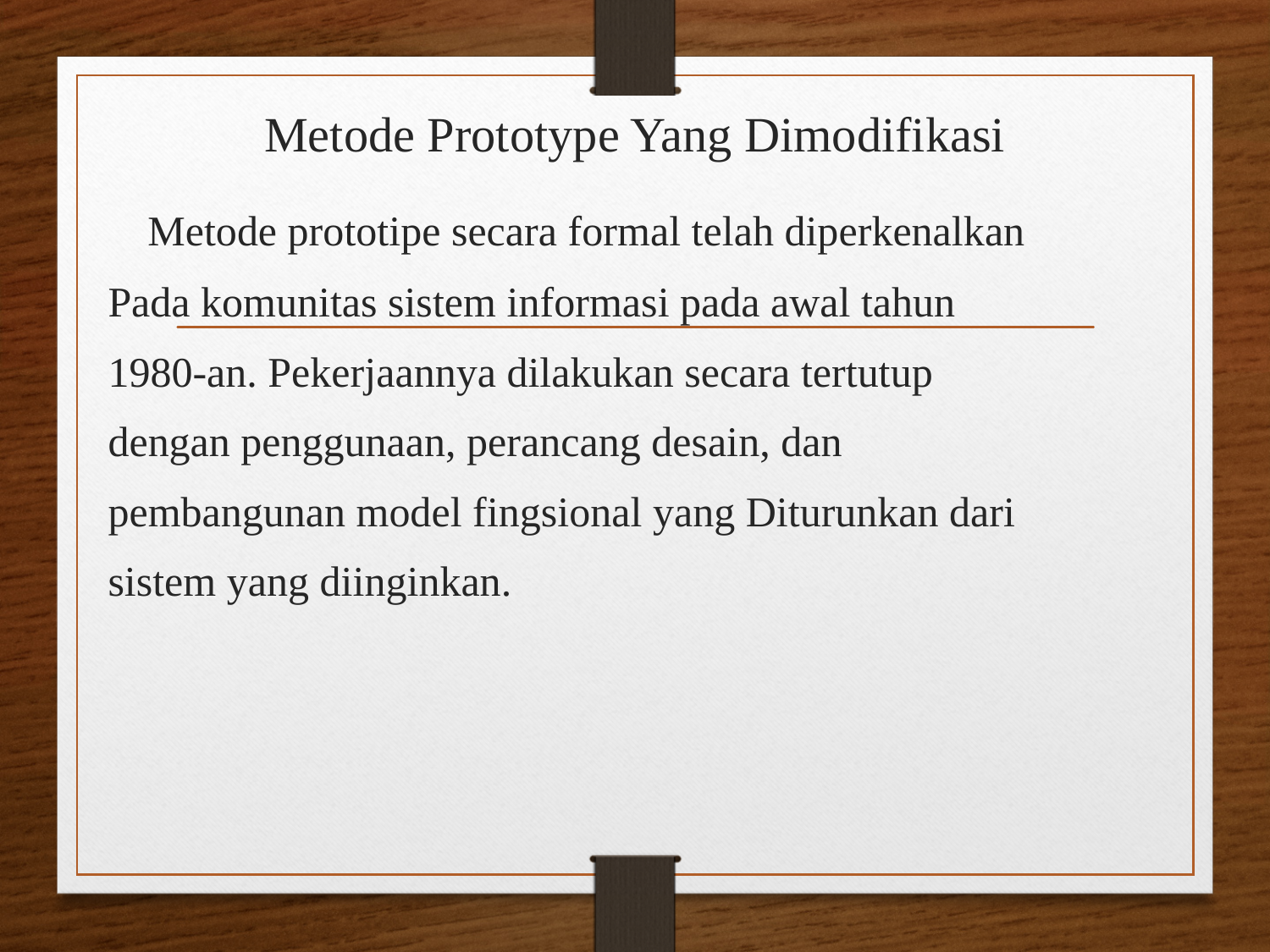

# Metode Prototype Yang Dimodifikasi
	Metode prototipe secara formal telah diperkenalkan
Pada komunitas sistem informasi pada awal tahun
1980-an. Pekerjaannya dilakukan secara tertutup
dengan penggunaan, perancang desain, dan
pembangunan model fingsional yang Diturunkan dari
sistem yang diinginkan.